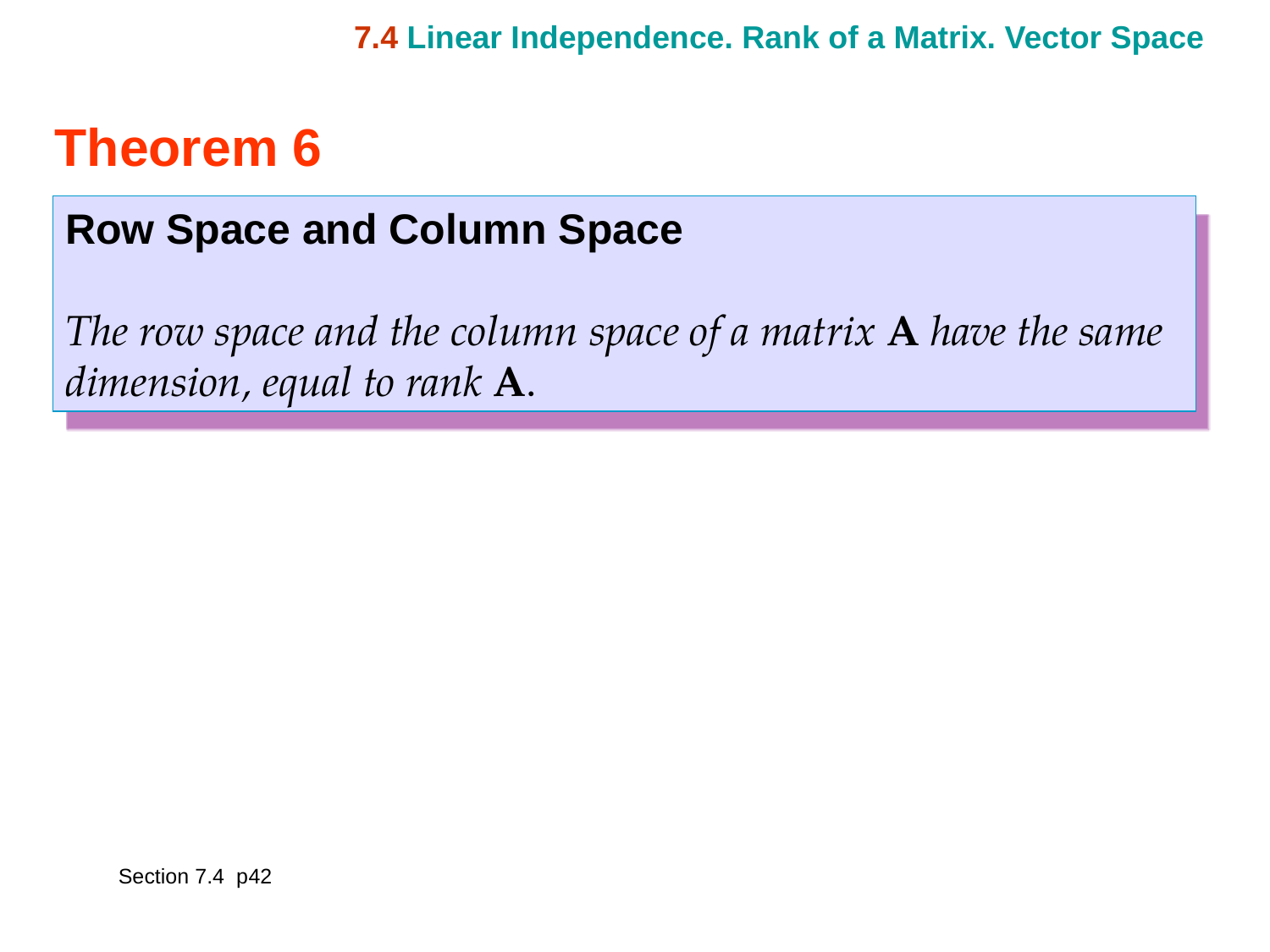

7.4 Linear Independence. Rank of a Matrix. Vector Space
Theorem 6
Row Space and Column Space

The row space and the column space of a matrix A have the same dimension, equal to rank A.
Section 7.4  p42